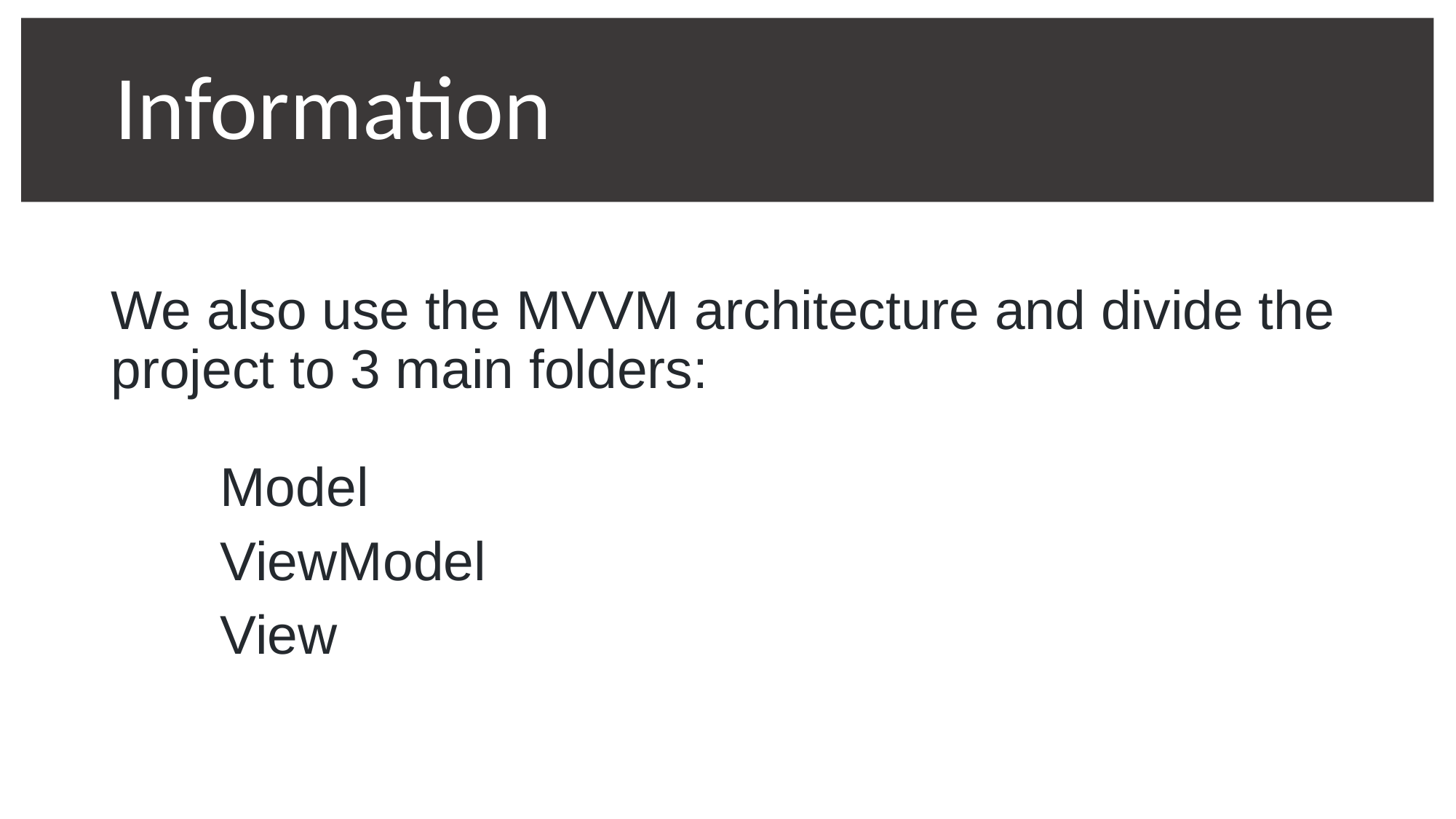

# Information
We also use the MVVM architecture and divide the project to 3 main folders:
	Model
	ViewModel
	View